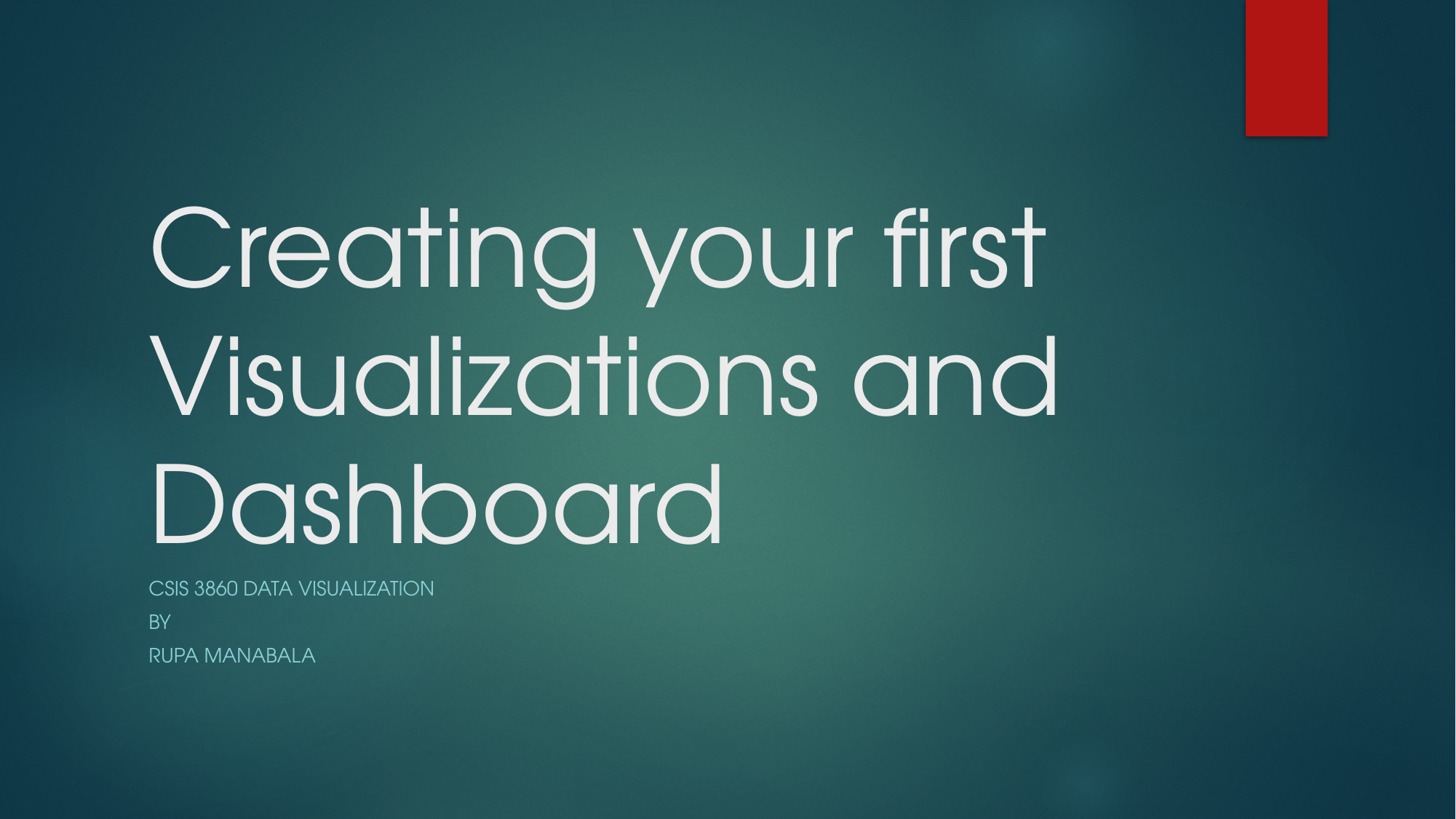

# Creating your first Visualizations and Dashboard
CSIS 3860 Data Visualization
By
Rupa Manabala